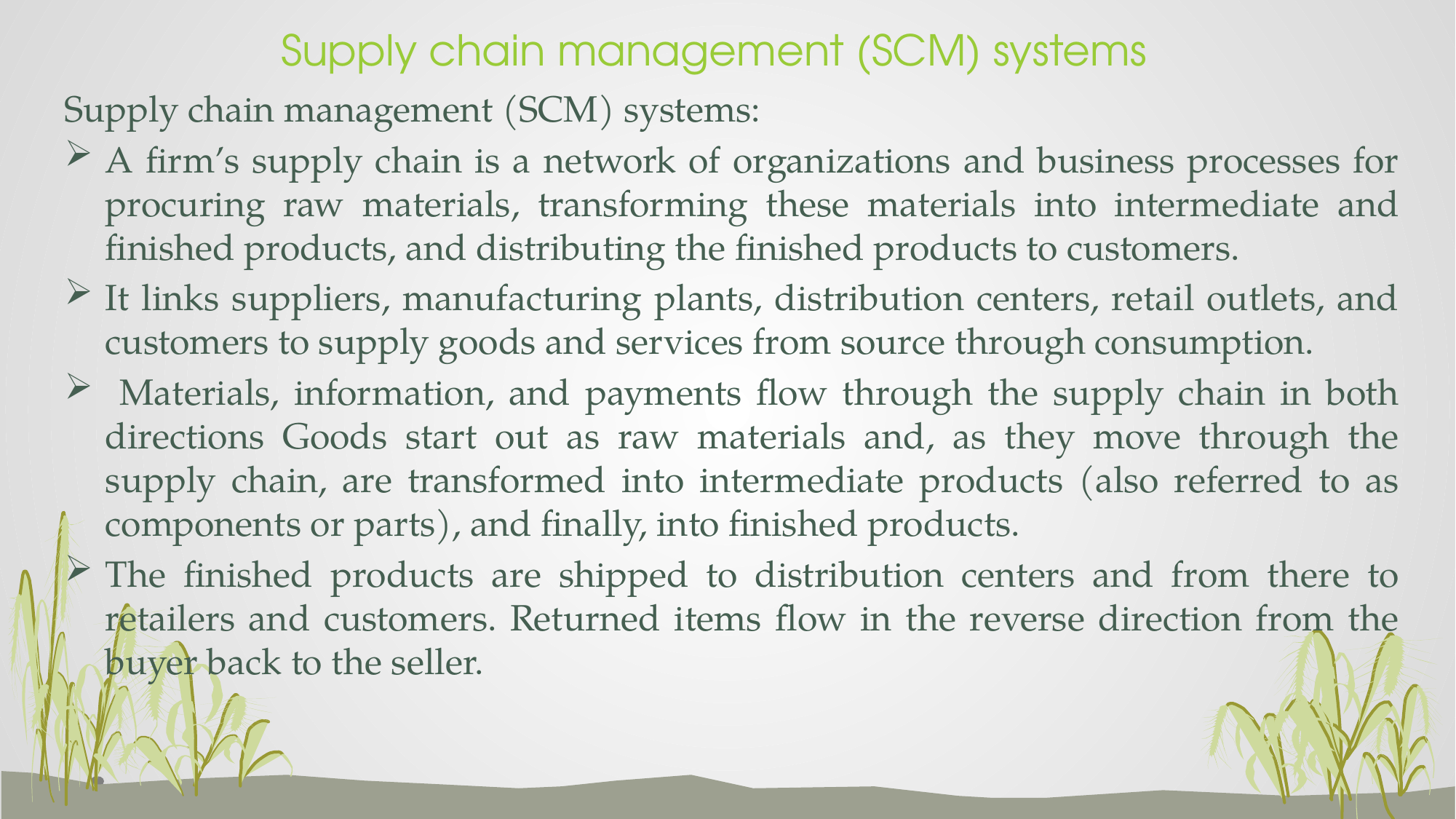

# Supply chain management (SCM) systems
Supply chain management (SCM) systems:
A firm’s supply chain is a network of organizations and business processes for procuring raw materials, transforming these materials into intermediate and finished products, and distributing the finished products to customers.
It links suppliers, manufacturing plants, distribution centers, retail outlets, and customers to supply goods and services from source through consumption.
 Materials, information, and payments flow through the supply chain in both directions Goods start out as raw materials and, as they move through the supply chain, are transformed into intermediate products (also referred to as components or parts), and finally, into finished products.
The finished products are shipped to distribution centers and from there to retailers and customers. Returned items flow in the reverse direction from the buyer back to the seller.